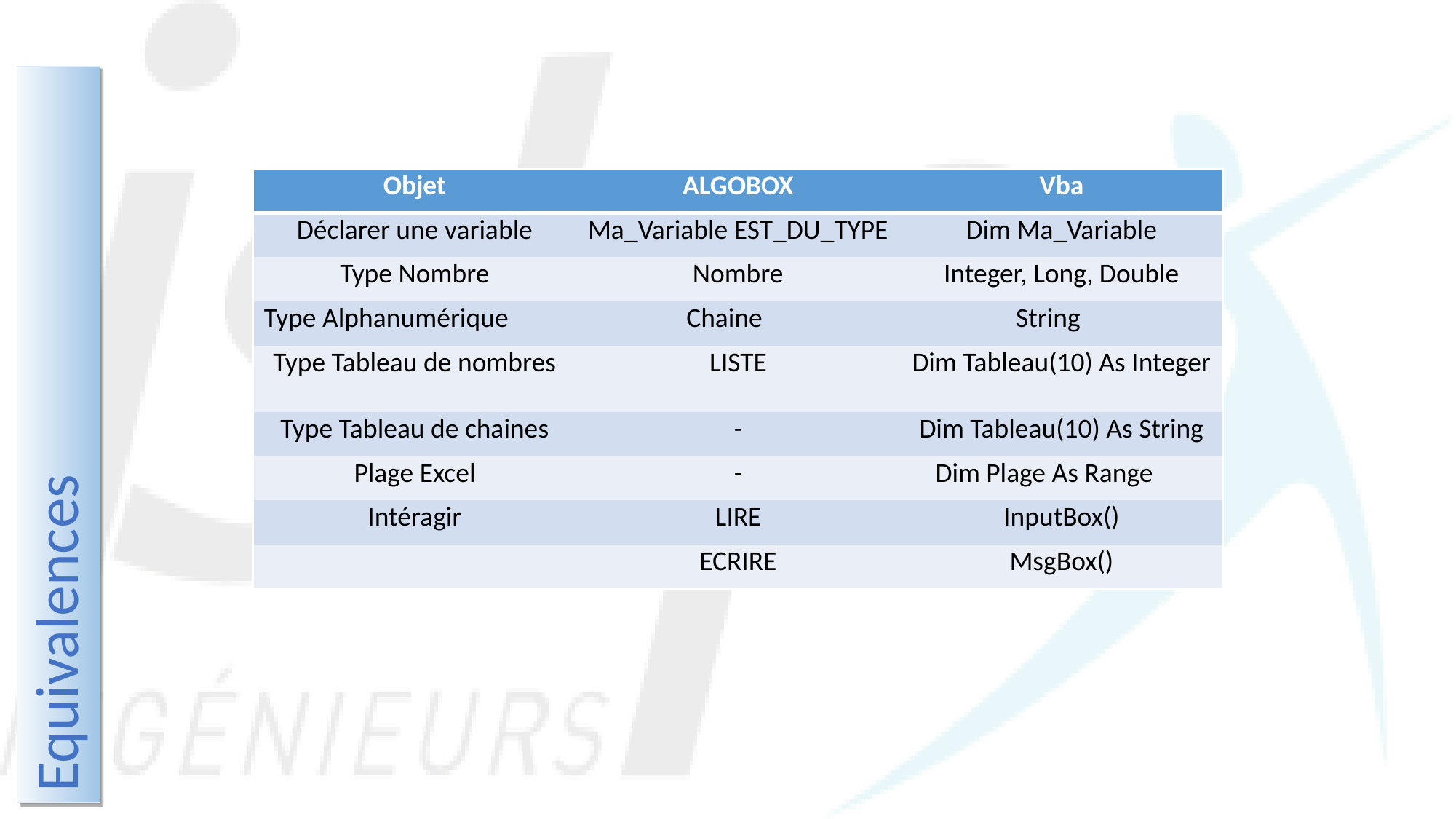

| Objet | ALGOBOX | Vba |
| --- | --- | --- |
| Déclarer une variable | Ma\_Variable EST\_DU\_TYPE | Dim Ma\_Variable |
| Type Nombre | Nombre | Integer, Long, Double |
| Type Alphanumérique | Chaine | String |
| Type Tableau de nombres | LISTE | Dim Tableau(10) As Integer |
| Type Tableau de chaines | - | Dim Tableau(10) As String |
| Plage Excel | - | Dim Plage As Range |
| Intéragir | LIRE | InputBox() |
|  | ECRIRE | MsgBox() |
# Equivalences